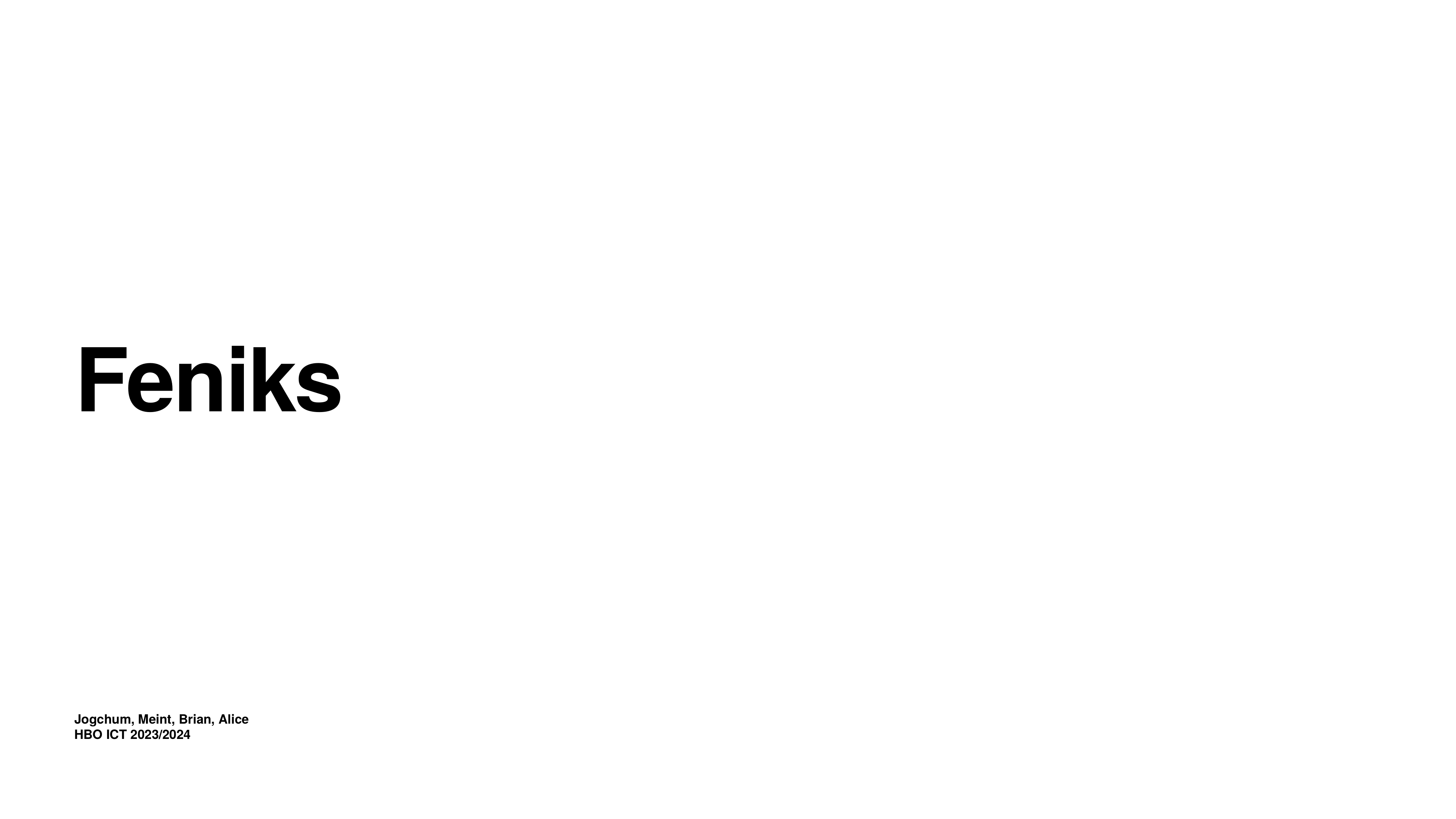

# Feniks
Jogchum, Meint, Brian, Alice
HBO ICT 2023/2024